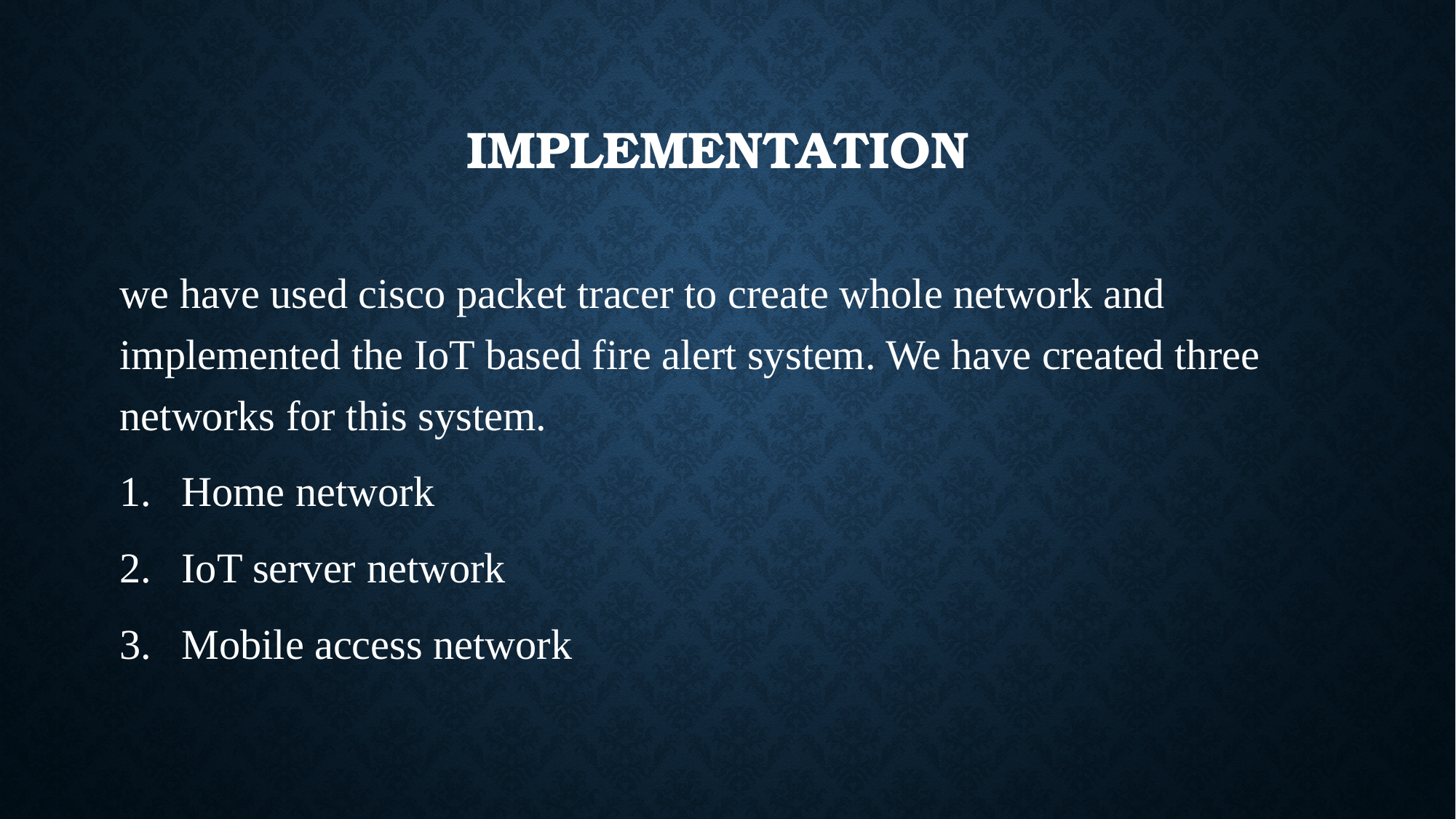

# Implementation
we have used cisco packet tracer to create whole network and implemented the IoT based fire alert system. We have created three networks for this system.
Home network
IoT server network
Mobile access network